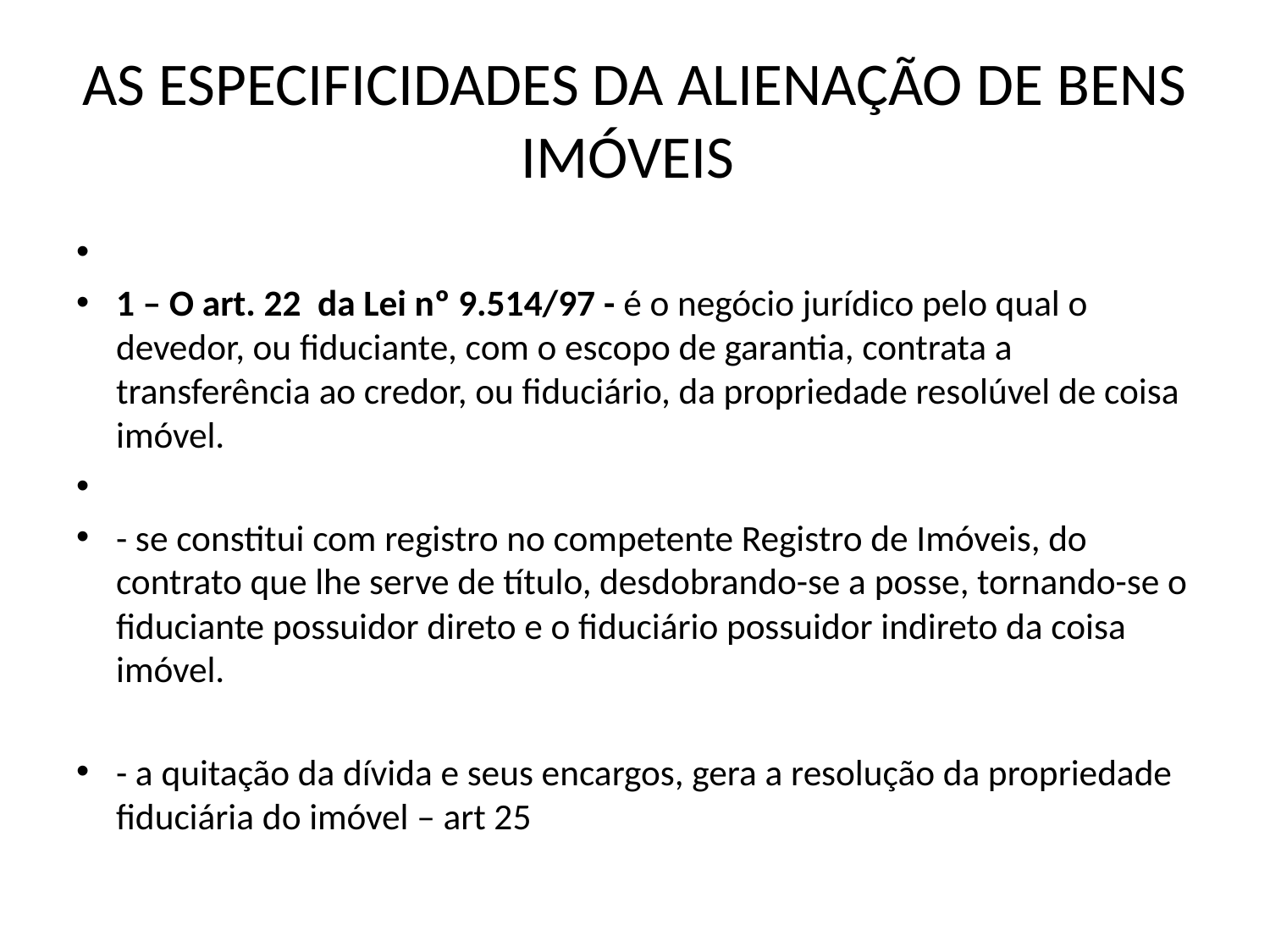

# AS ESPECIFICIDADES DA ALIENAÇÃO DE BENS IMÓVEIS

1 – O art. 22  da Lei nº 9.514/97 - é o negócio jurídico pelo qual o devedor, ou fiduciante, com o escopo de garantia, contrata a transferência ao credor, ou fiduciário, da propriedade resolúvel de coisa imóvel.

- se constitui com registro no competente Registro de Imóveis, do contrato que lhe serve de título, desdobrando-se a posse, tornando-se o fiduciante possuidor direto e o fiduciário possuidor indireto da coisa imóvel.

- a quitação da dívida e seus encargos, gera a resolução da propriedade fiduciária do imóvel – art 25